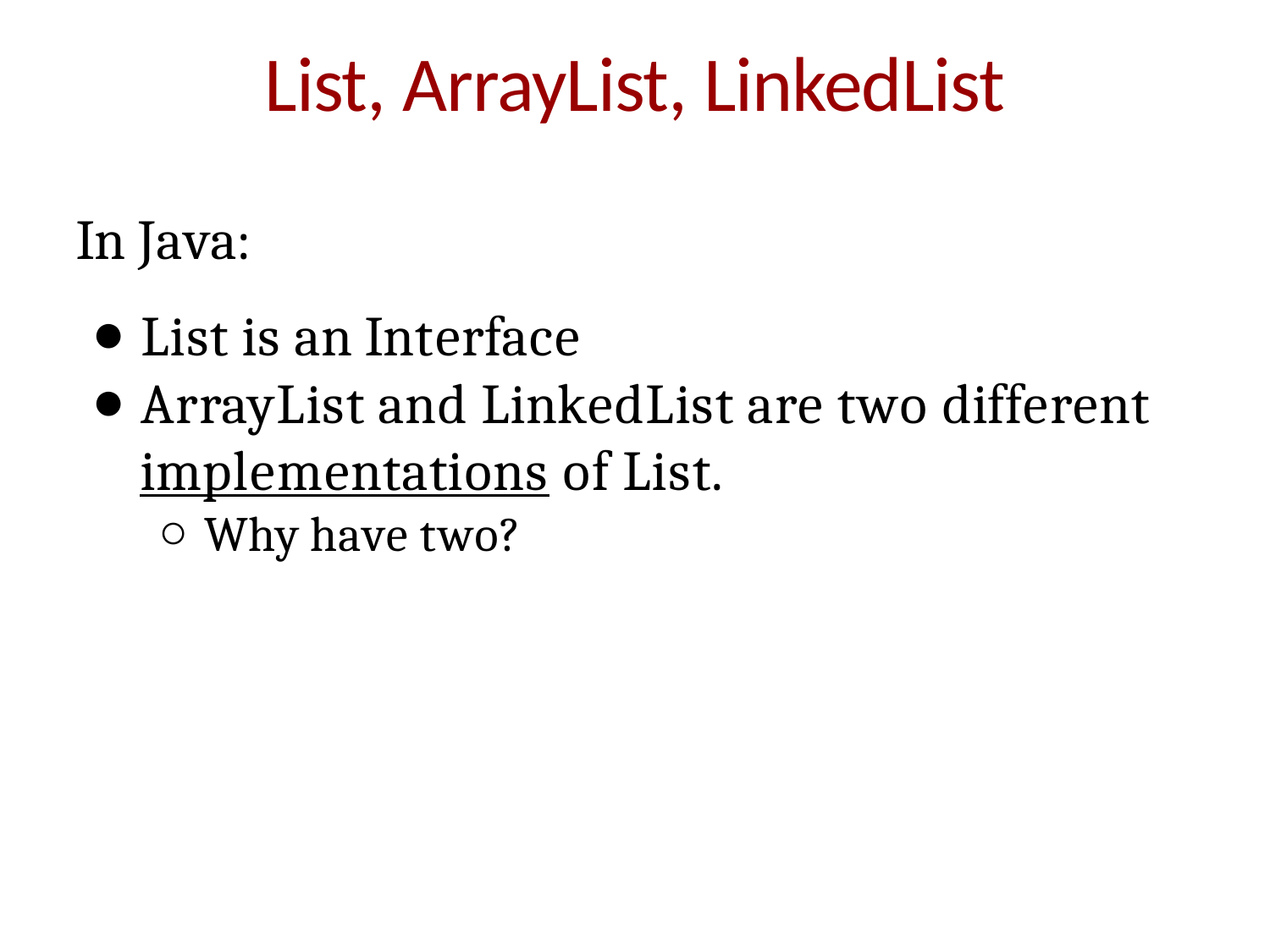

# List, ArrayList, LinkedList
In Java:
List is an Interface
ArrayList and LinkedList are two different implementations of List.
Why have two?